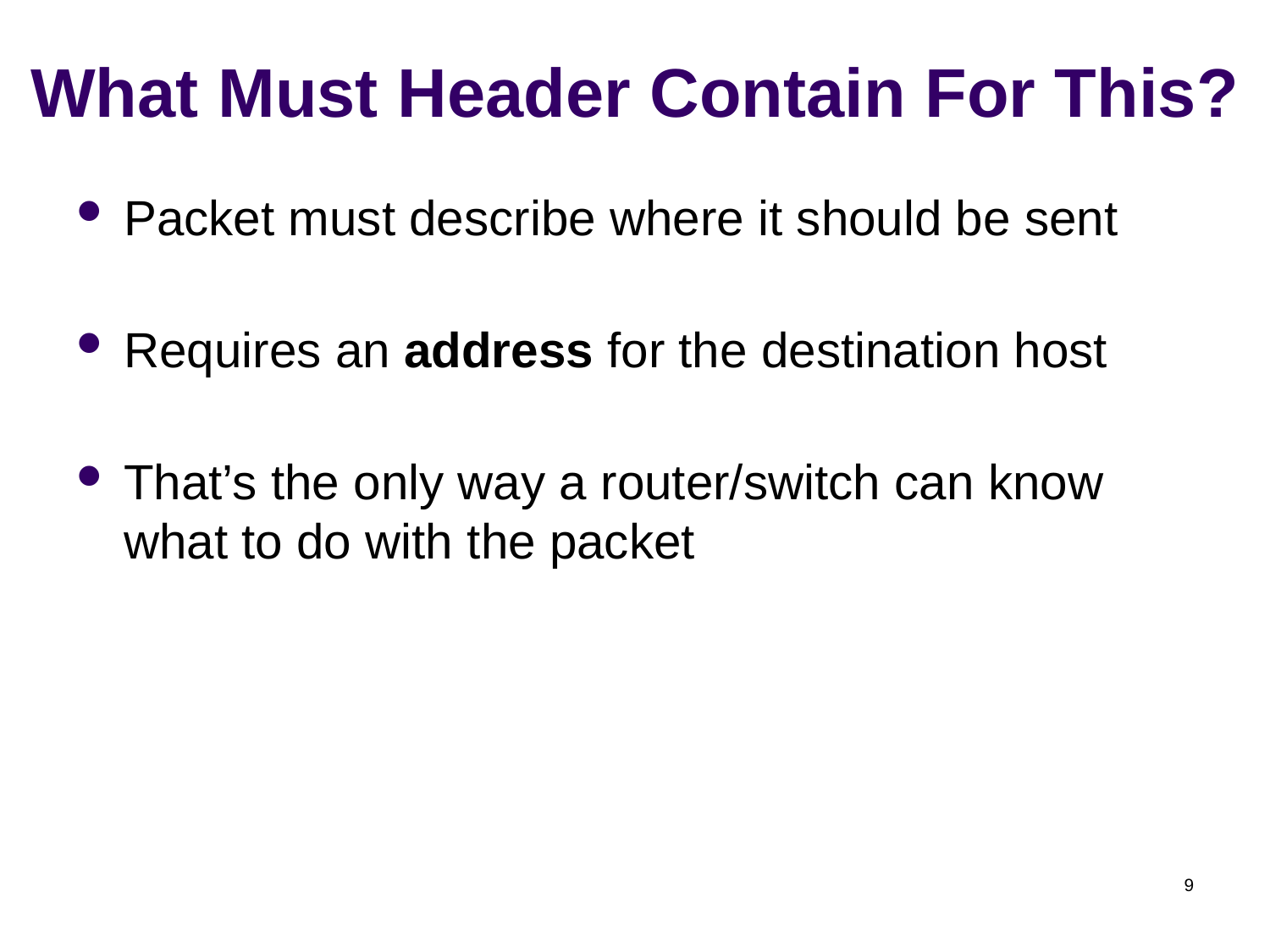

# What Must Header Contain For This?
Packet must describe where it should be sent

Requires an address for the destination host

That’s the only way a router/switch can know what to do with the packet
9